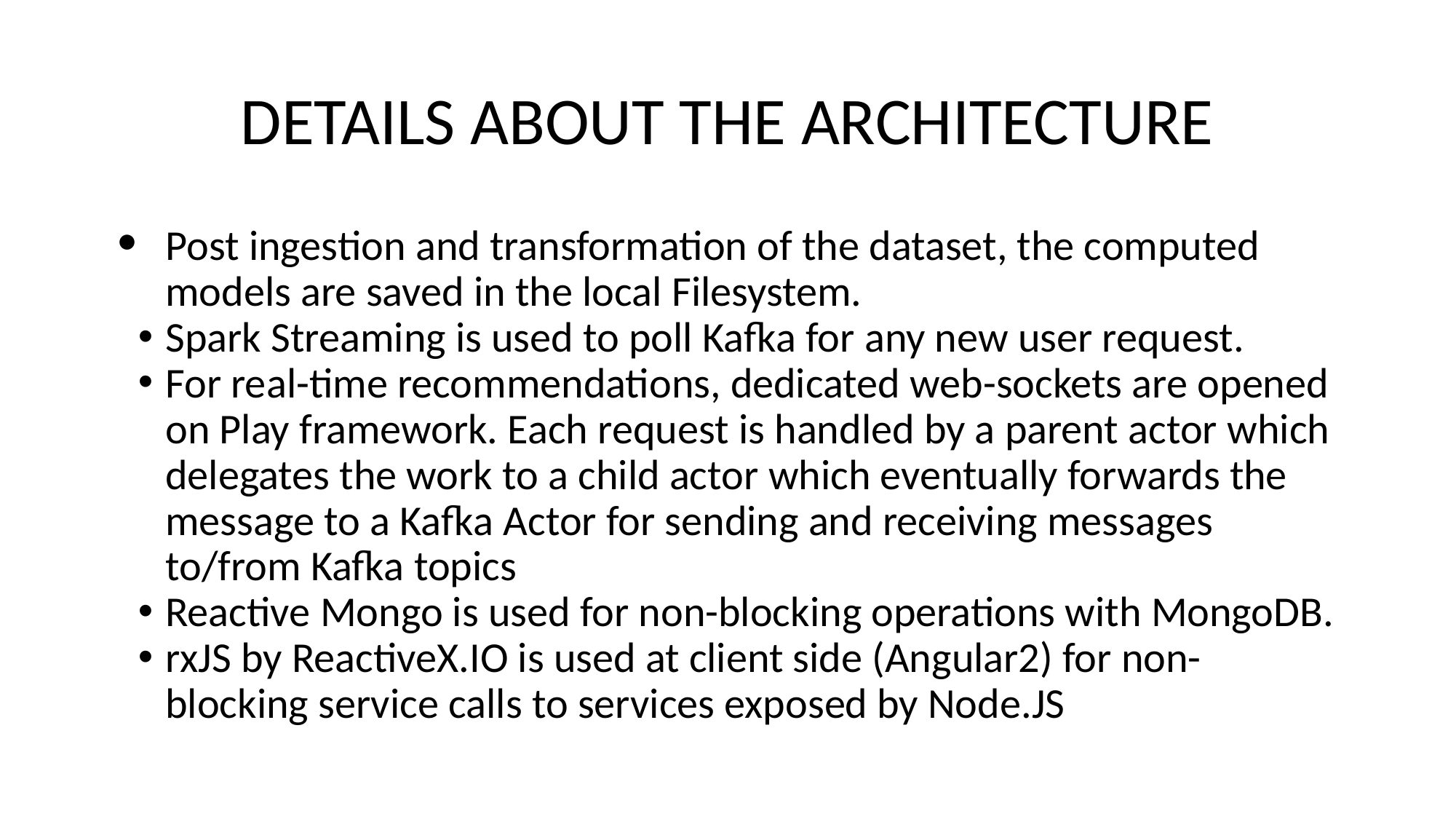

# DETAILS ABOUT THE ARCHITECTURE
Post ingestion and transformation of the dataset, the computed models are saved in the local Filesystem.
Spark Streaming is used to poll Kafka for any new user request.
For real-time recommendations, dedicated web-sockets are opened on Play framework. Each request is handled by a parent actor which delegates the work to a child actor which eventually forwards the message to a Kafka Actor for sending and receiving messages to/from Kafka topics
Reactive Mongo is used for non-blocking operations with MongoDB.
rxJS by ReactiveX.IO is used at client side (Angular2) for non-blocking service calls to services exposed by Node.JS